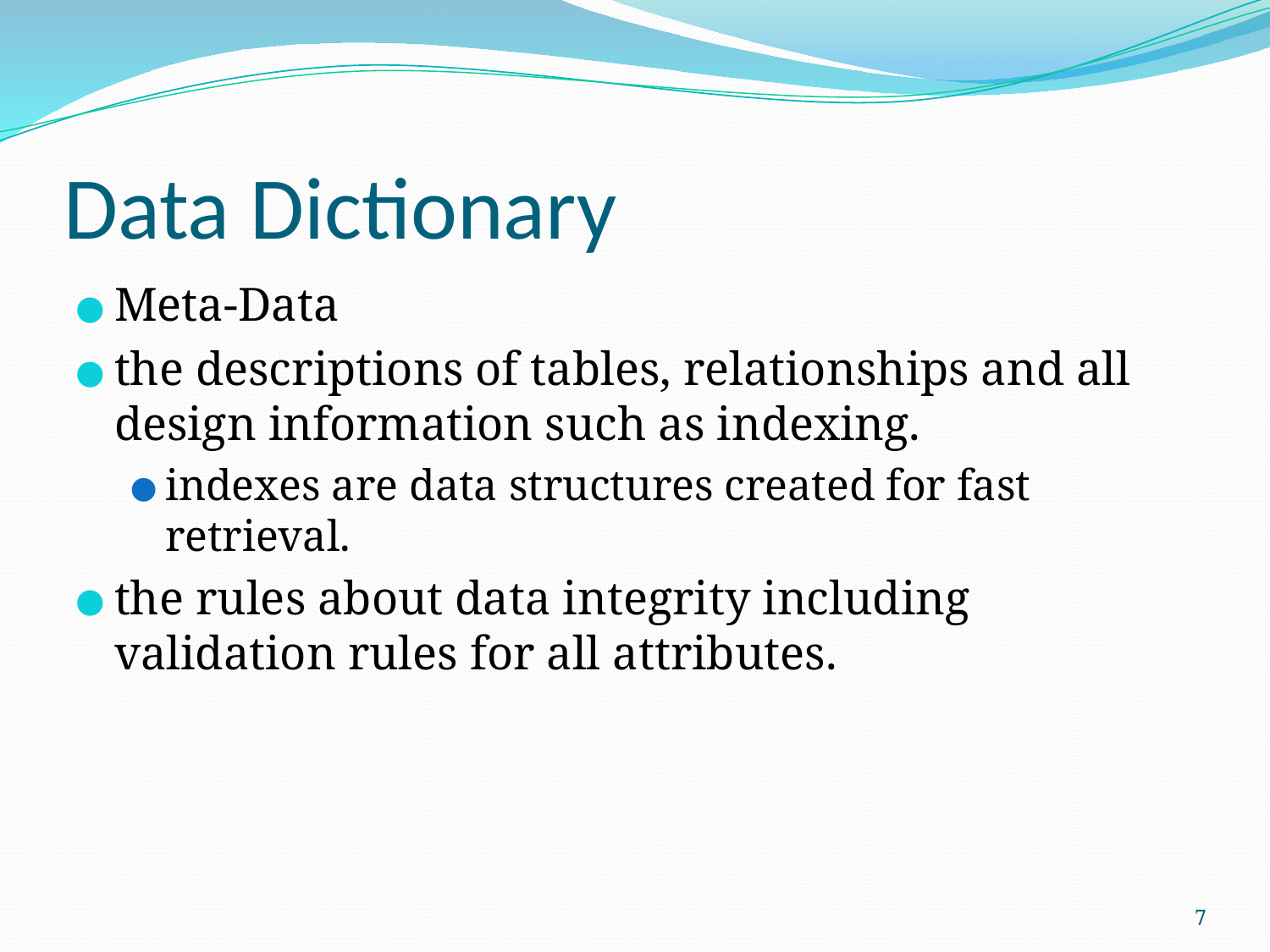

# Data Dictionary
Meta-Data
the descriptions of tables, relationships and all design information such as indexing.
indexes are data structures created for fast retrieval.
the rules about data integrity including validation rules for all attributes.

7